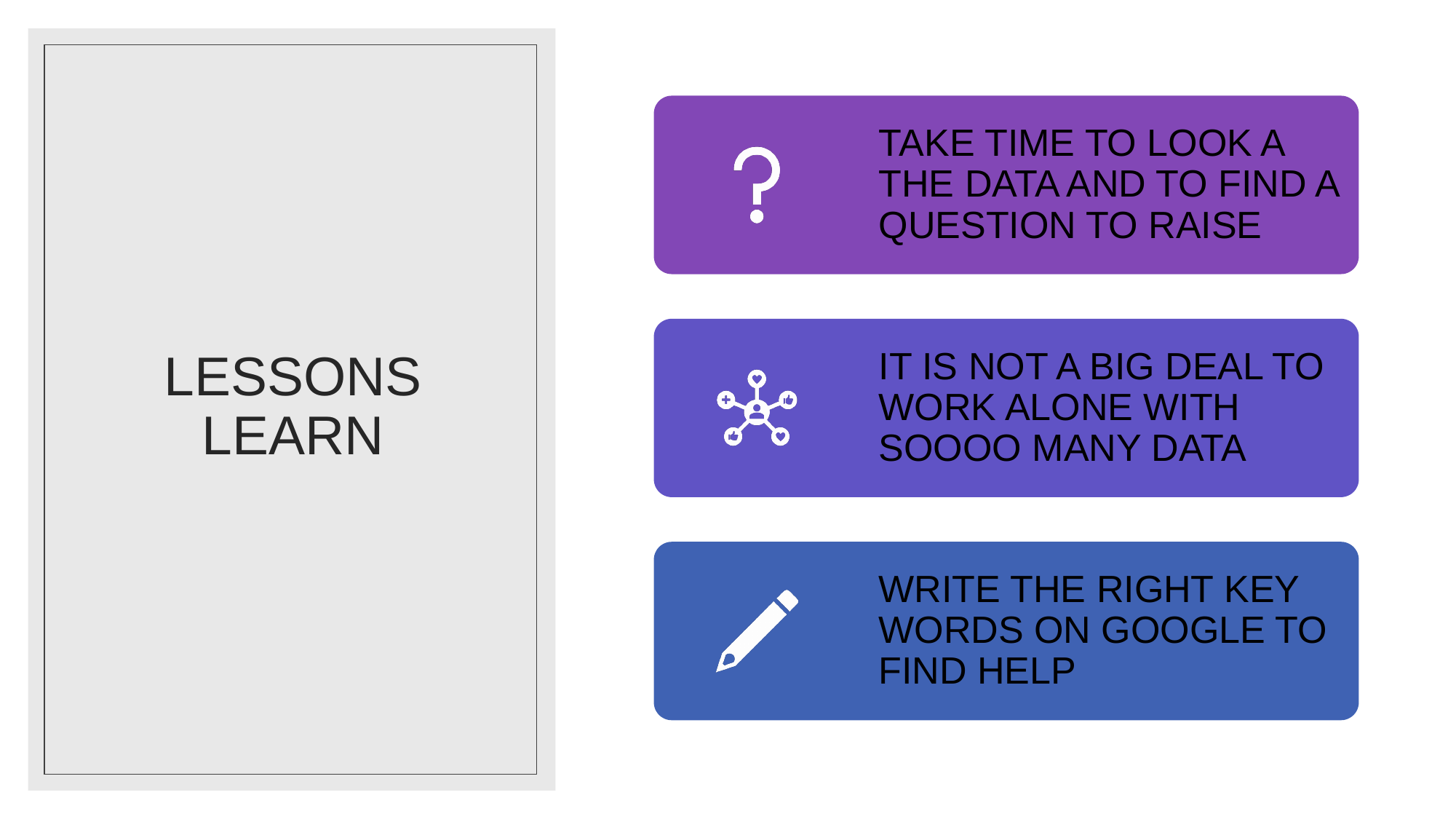

# LESSONS LEARN
TAKE TIME TO LOOK A THE DATA AND TO FIND A QUESTION TO RAISE
IT IS NOT A BIG DEAL TO WORK ALONE WITH SOOOO MANY DATA
WRITE THE RIGHT KEY WORDS ON GOOGLE TO FIND HELP